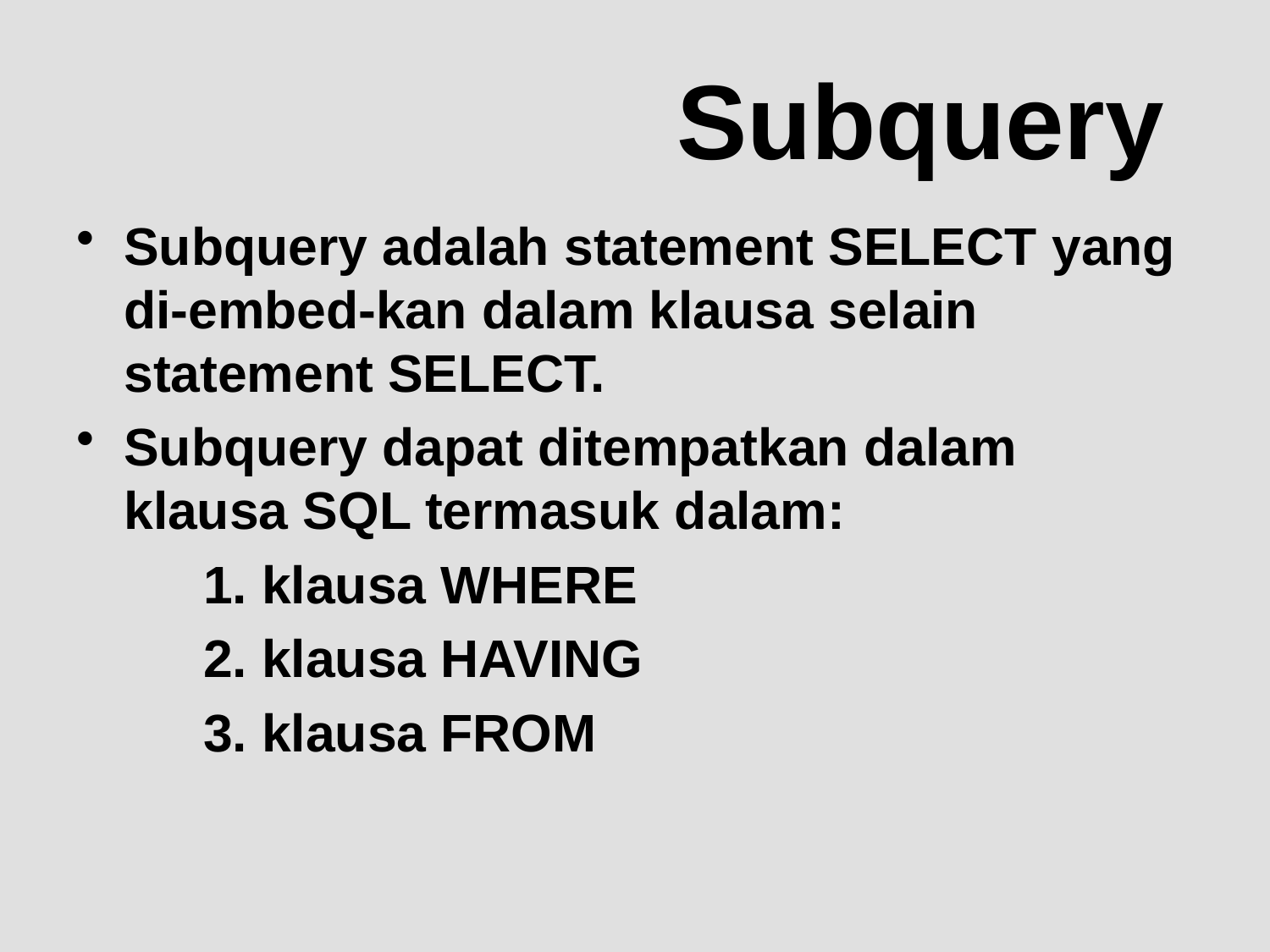

# Subquery
Subquery adalah statement SELECT yang di-embed-kan dalam klausa selain statement SELECT.
Subquery dapat ditempatkan dalam klausa SQL termasuk dalam:
	1. klausa WHERE
	2. klausa HAVING
	3. klausa FROM